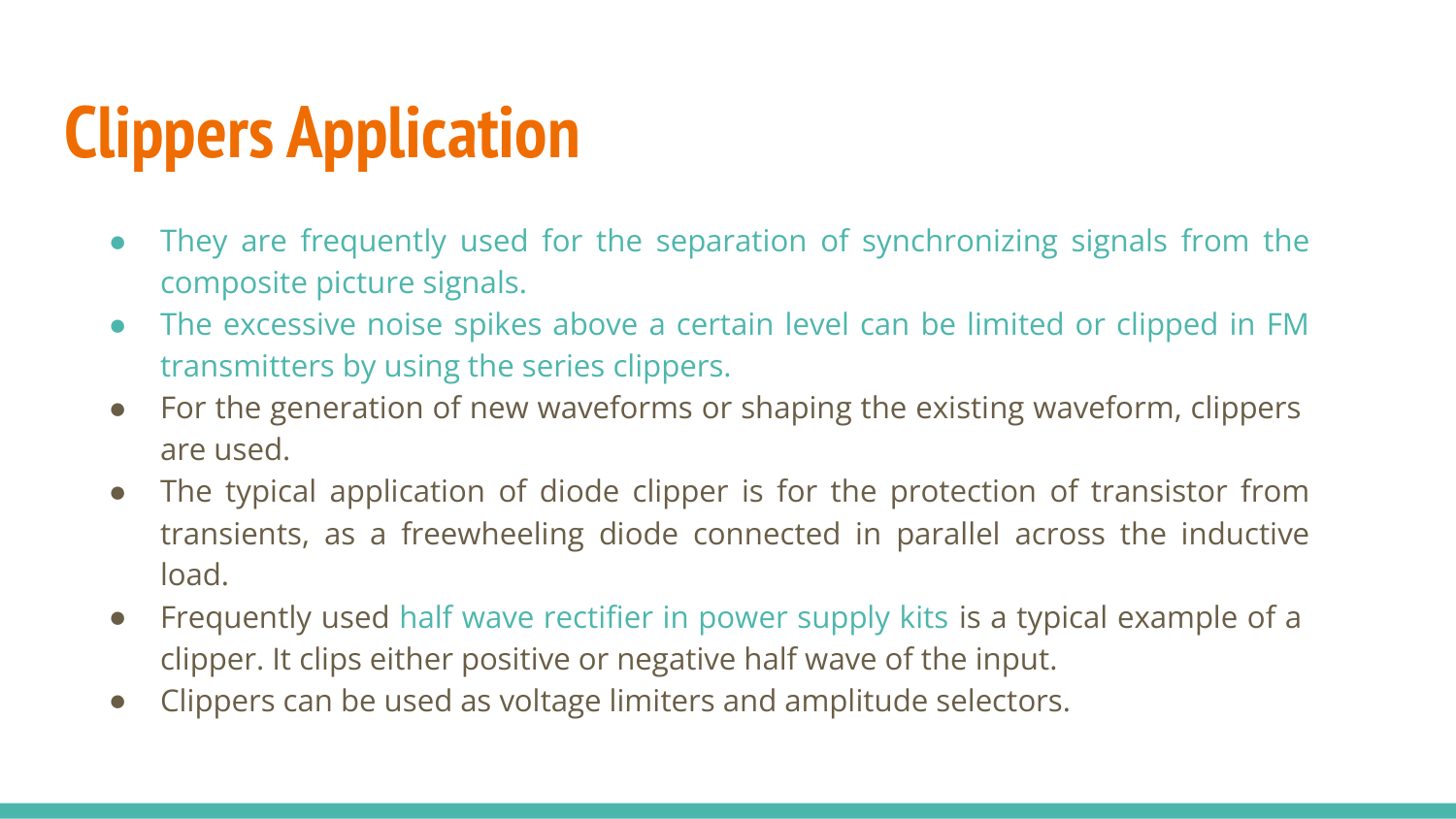

# Clippers Application
They are frequently used for the separation of synchronizing signals from the composite picture signals.
The excessive noise spikes above a certain level can be limited or clipped in FM transmitters by using the series clippers.
For the generation of new waveforms or shaping the existing waveform, clippers  are used.
The typical application of diode clipper is for the protection of transistor from transients, as a freewheeling diode connected in parallel across the inductive load.
Frequently used half wave rectifier in power supply kits is a typical example of a  clipper. It clips either positive or negative half wave of the input.
Clippers can be used as voltage limiters and amplitude selectors.